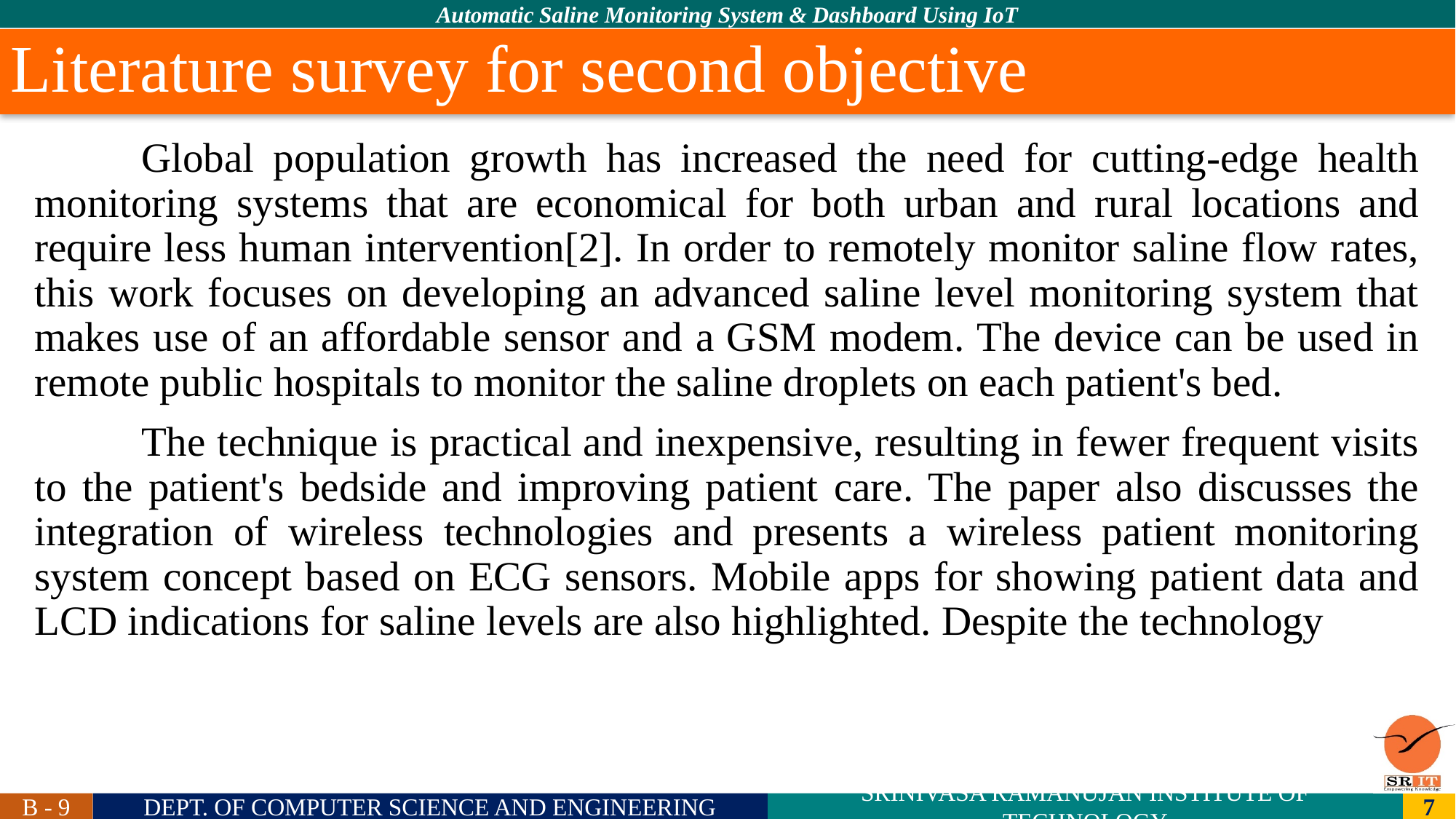

# Literature survey for second objective
	Global population growth has increased the need for cutting-edge health monitoring systems that are economical for both urban and rural locations and require less human intervention[2]. In order to remotely monitor saline flow rates, this work focuses on developing an advanced saline level monitoring system that makes use of an affordable sensor and a GSM modem. The device can be used in remote public hospitals to monitor the saline droplets on each patient's bed.
	The technique is practical and inexpensive, resulting in fewer frequent visits to the patient's bedside and improving patient care. The paper also discusses the integration of wireless technologies and presents a wireless patient monitoring system concept based on ECG sensors. Mobile apps for showing patient data and LCD indications for saline levels are also highlighted. Despite the technology